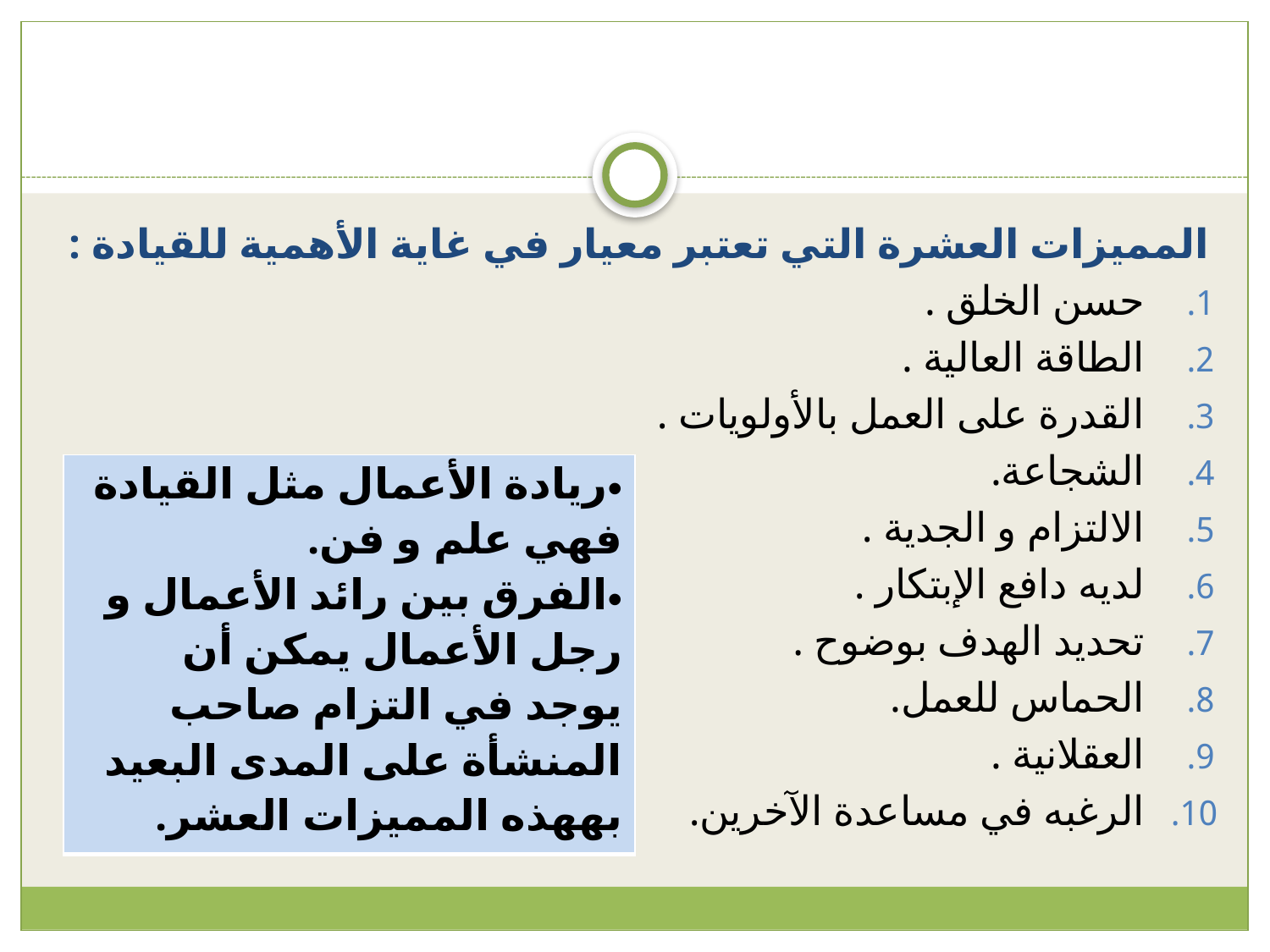

#
المميزات العشرة التي تعتبر معيار في غاية الأهمية للقيادة :
حسن الخلق .
الطاقة العالية .
القدرة على العمل بالأولويات .
الشجاعة.
الالتزام و الجدية .
لديه دافع الإبتكار .
تحديد الهدف بوضوح .
الحماس للعمل.
العقلانية .
الرغبه في مساعدة الآخرين.

| ريادة الأعمال مثل القيادة فهي علم و فن. الفرق بين رائد الأعمال و رجل الأعمال يمكن أن يوجد في التزام صاحب المنشأة على المدى البعيد بههذه المميزات العشر. |
| --- |